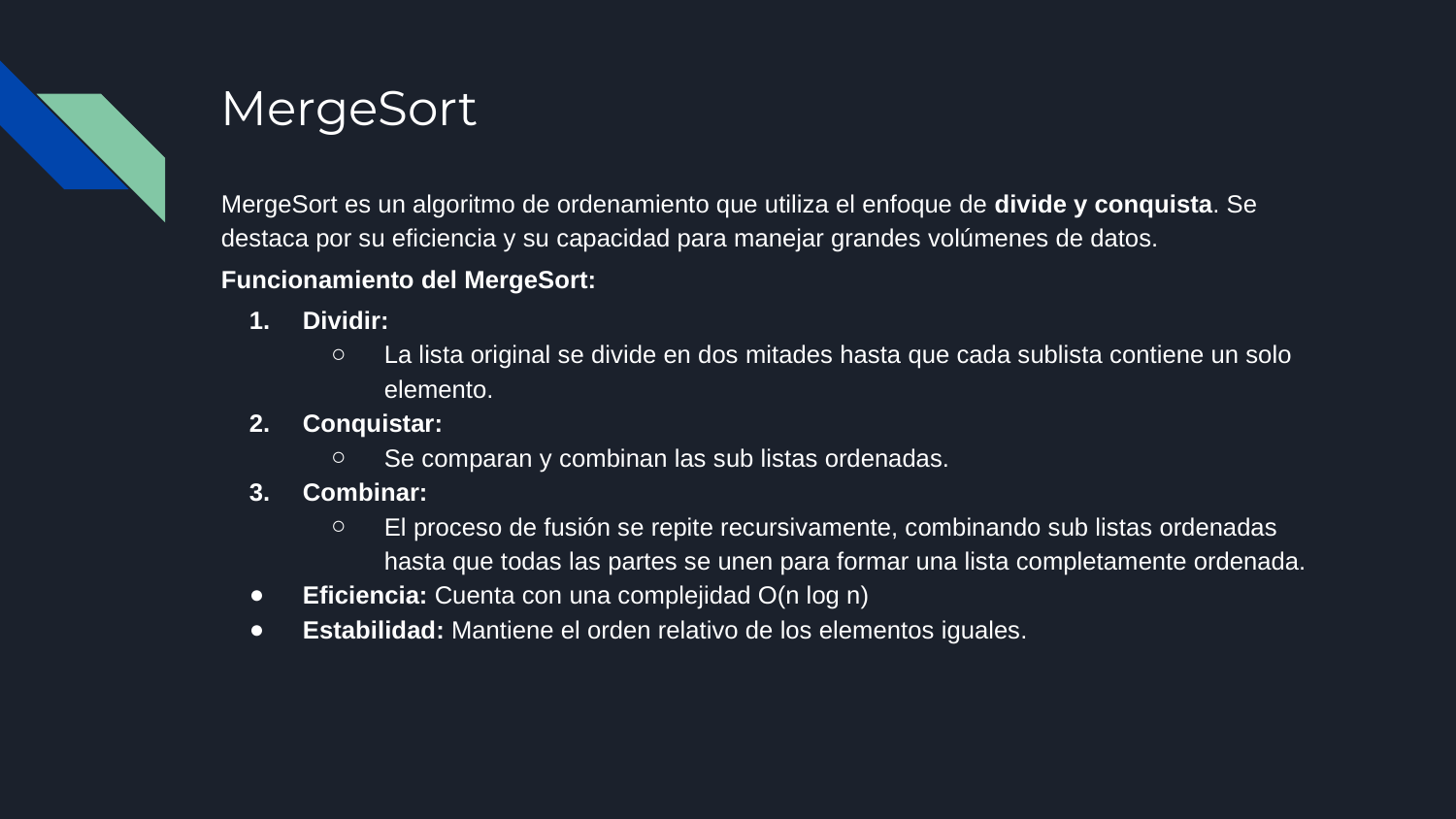

# MergeSort
MergeSort es un algoritmo de ordenamiento que utiliza el enfoque de divide y conquista. Se destaca por su eficiencia y su capacidad para manejar grandes volúmenes de datos.
Funcionamiento del MergeSort:
Dividir:
La lista original se divide en dos mitades hasta que cada sublista contiene un solo elemento.
Conquistar:
Se comparan y combinan las sub listas ordenadas.
Combinar:
El proceso de fusión se repite recursivamente, combinando sub listas ordenadas hasta que todas las partes se unen para formar una lista completamente ordenada.
Eficiencia: Cuenta con una complejidad O(n log n)
Estabilidad: Mantiene el orden relativo de los elementos iguales.